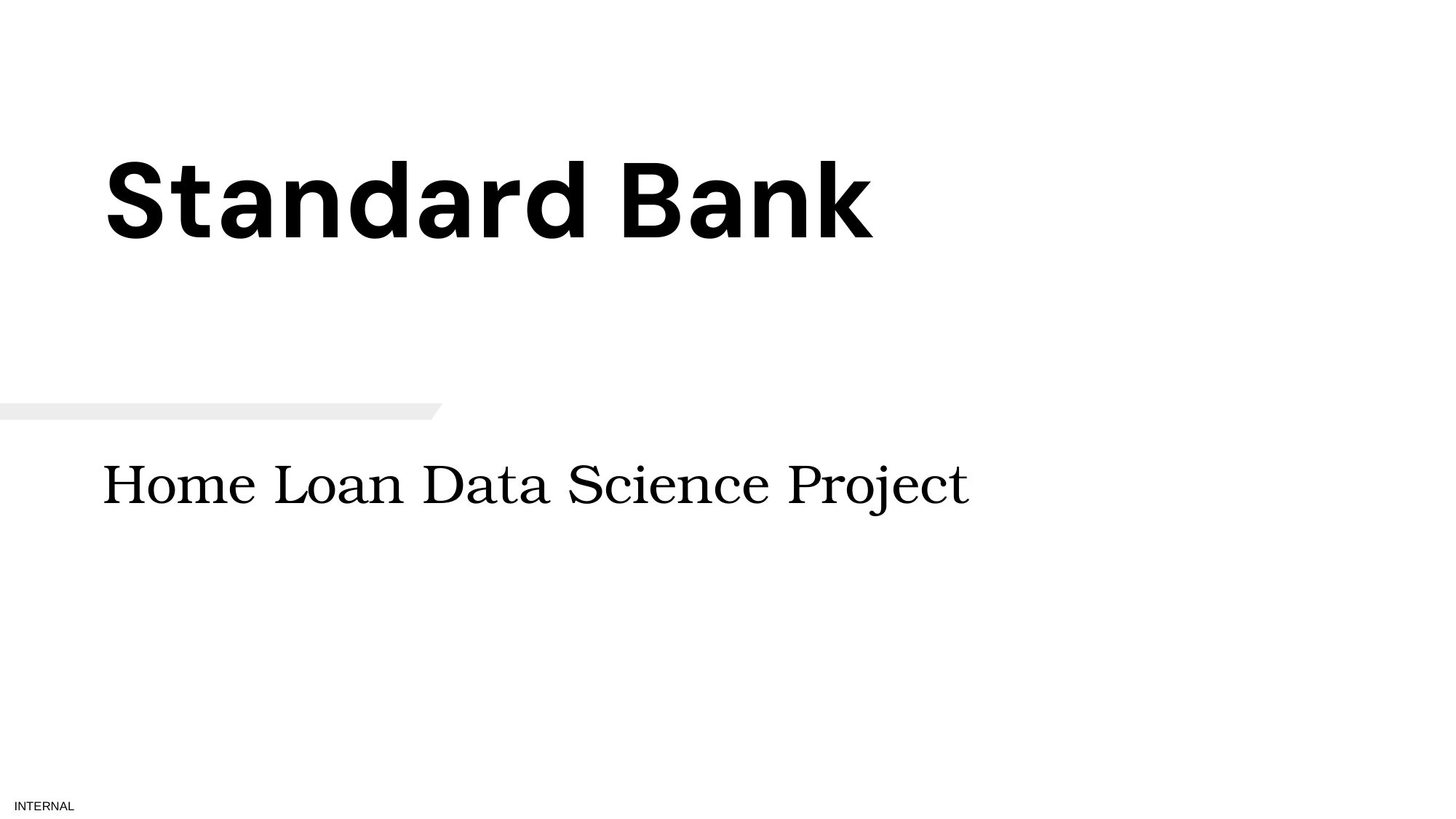

# Standard Bank
Home Loan Data Science Project